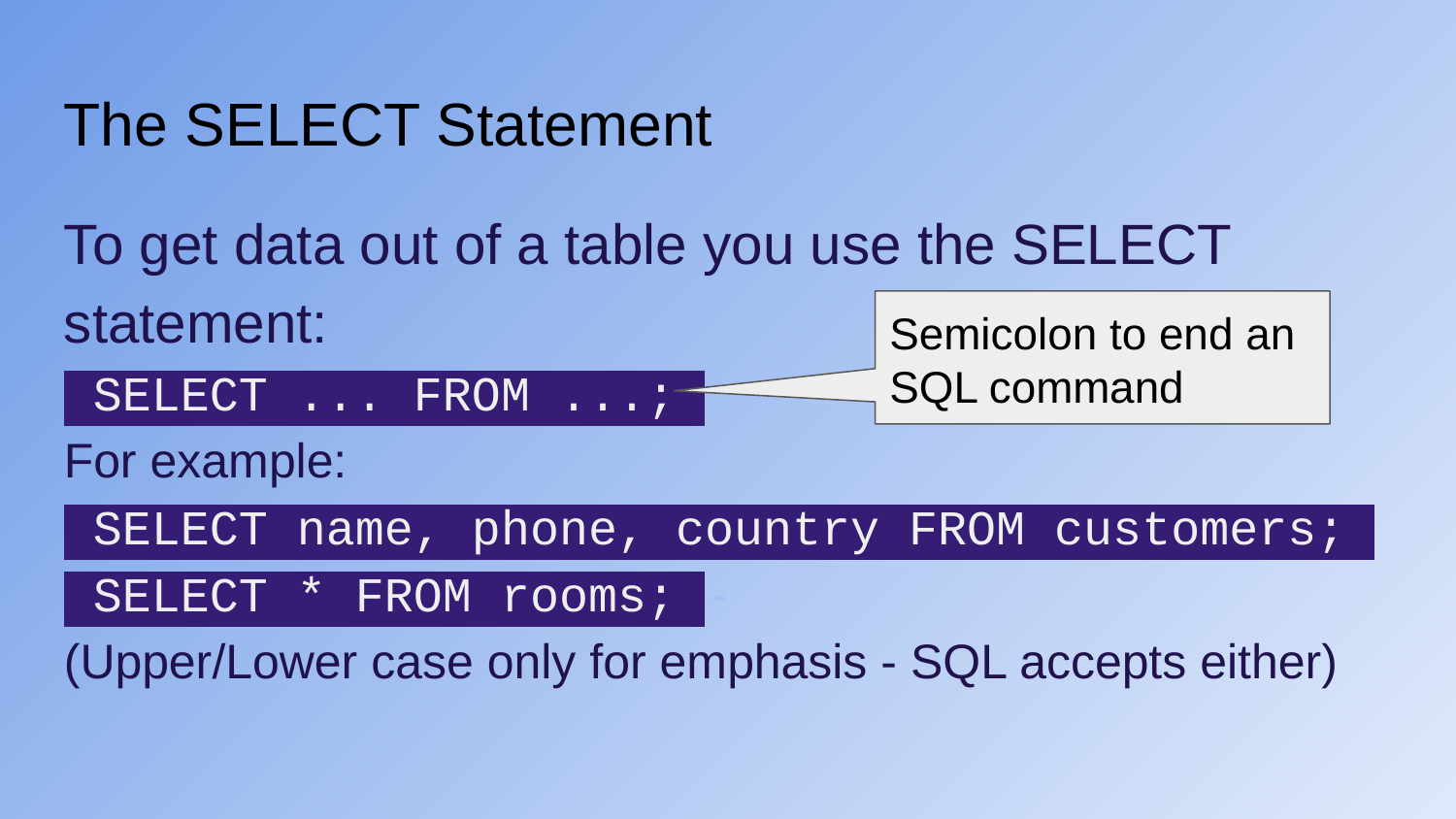

The SELECT Statement
To get data out of a table you use the SELECT statement:
 SELECT ... FROM ...; -
For example:
 SELECT name, phone, country FROM customers;
 SELECT * FROM rooms; -
(Upper/Lower case only for emphasis - SQL accepts either)
Semicolon to end an SQL command